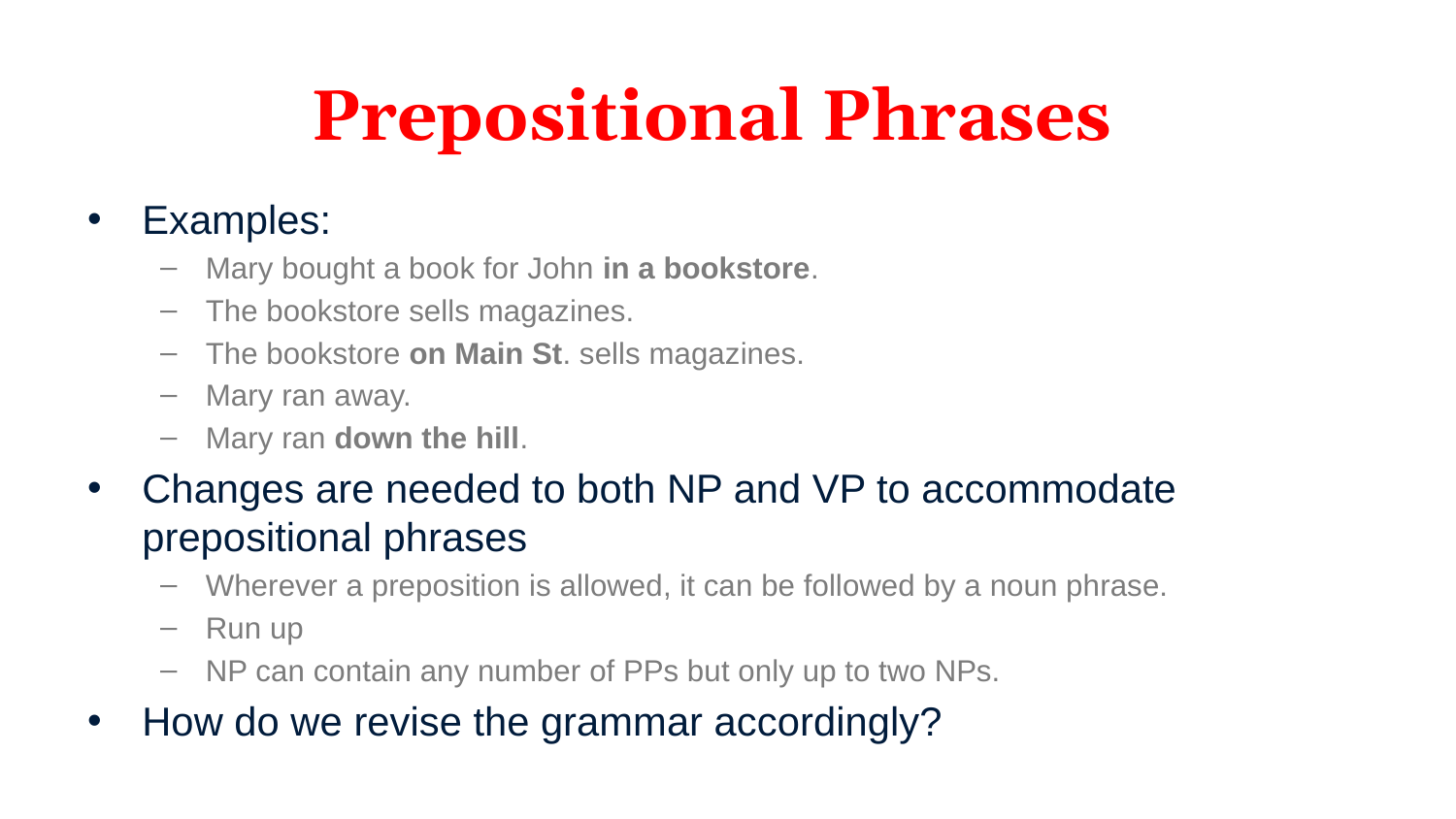

# Prepositional Phrases
Examples:
Mary bought a book for John in a bookstore.
The bookstore sells magazines.
The bookstore on Main St. sells magazines.
Mary ran away.
Mary ran down the hill.
Changes are needed to both NP and VP to accommodate prepositional phrases
Wherever a preposition is allowed, it can be followed by a noun phrase.
Run up
NP can contain any number of PPs but only up to two NPs.
How do we revise the grammar accordingly?